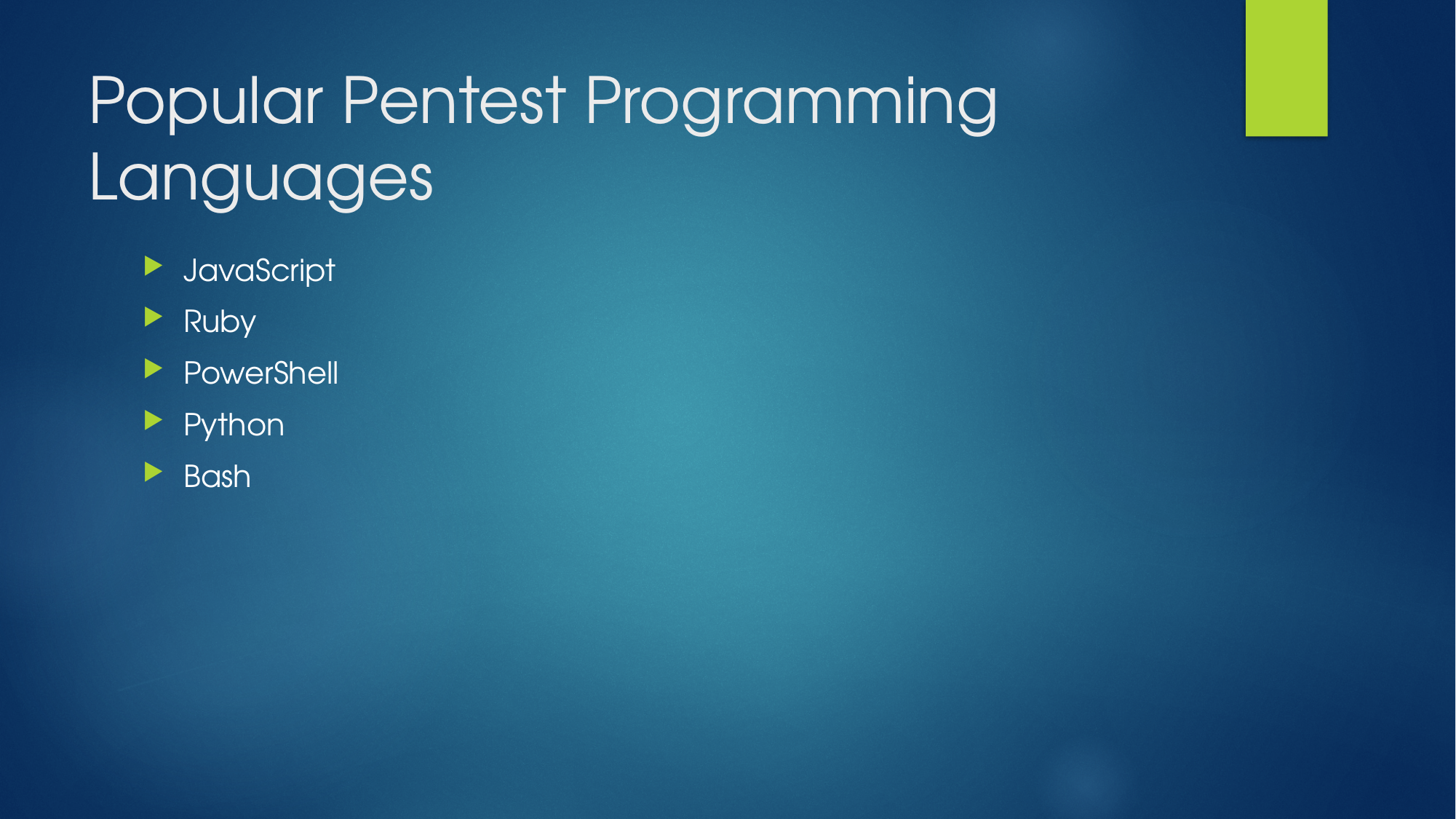

# Popular Pentest Programming Languages
JavaScript
Ruby
PowerShell
Python
Bash